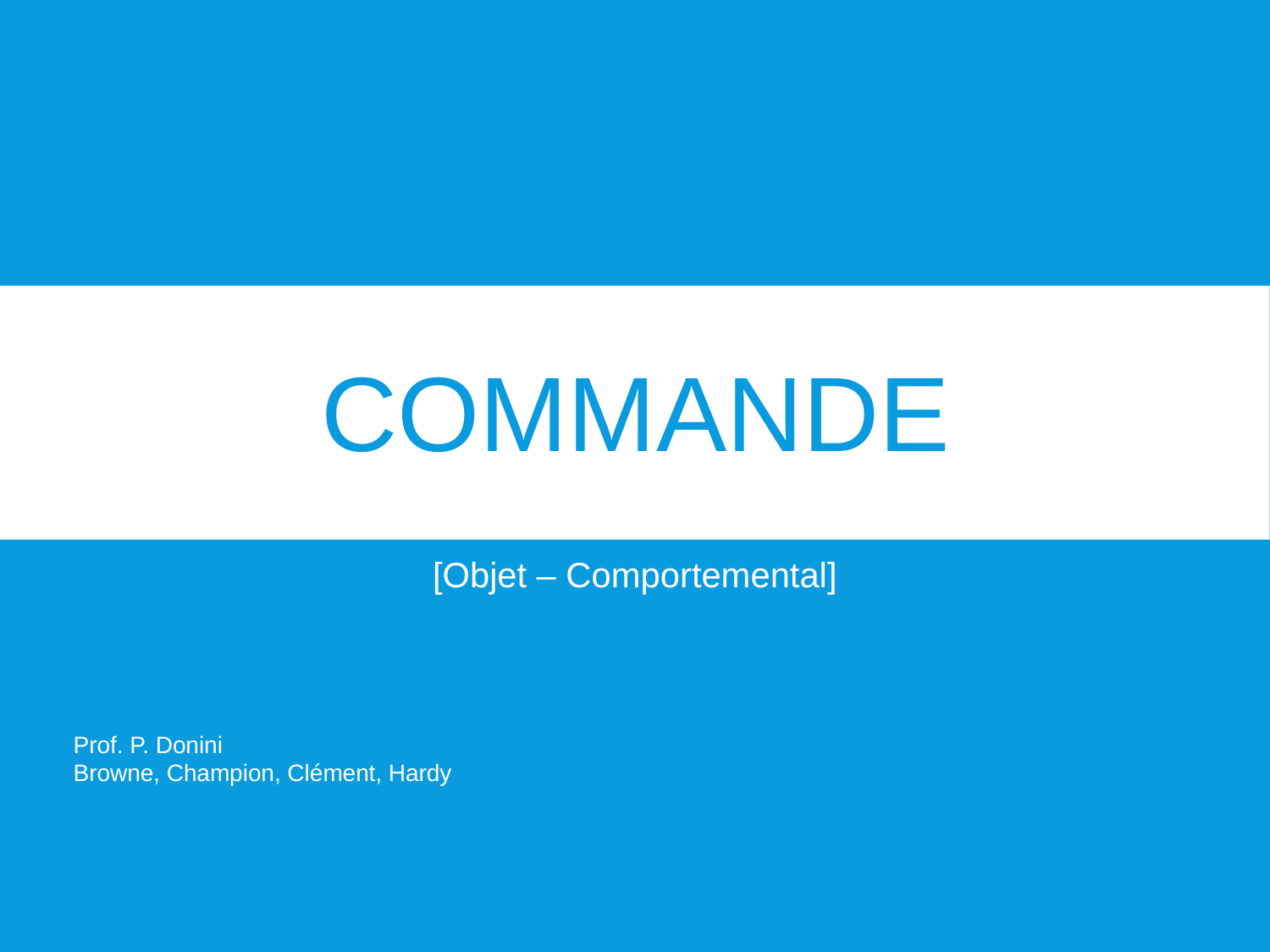

# Commande
[Objet – Comportemental]
Prof. P. Donini
Browne, Champion, Clément, Hardy